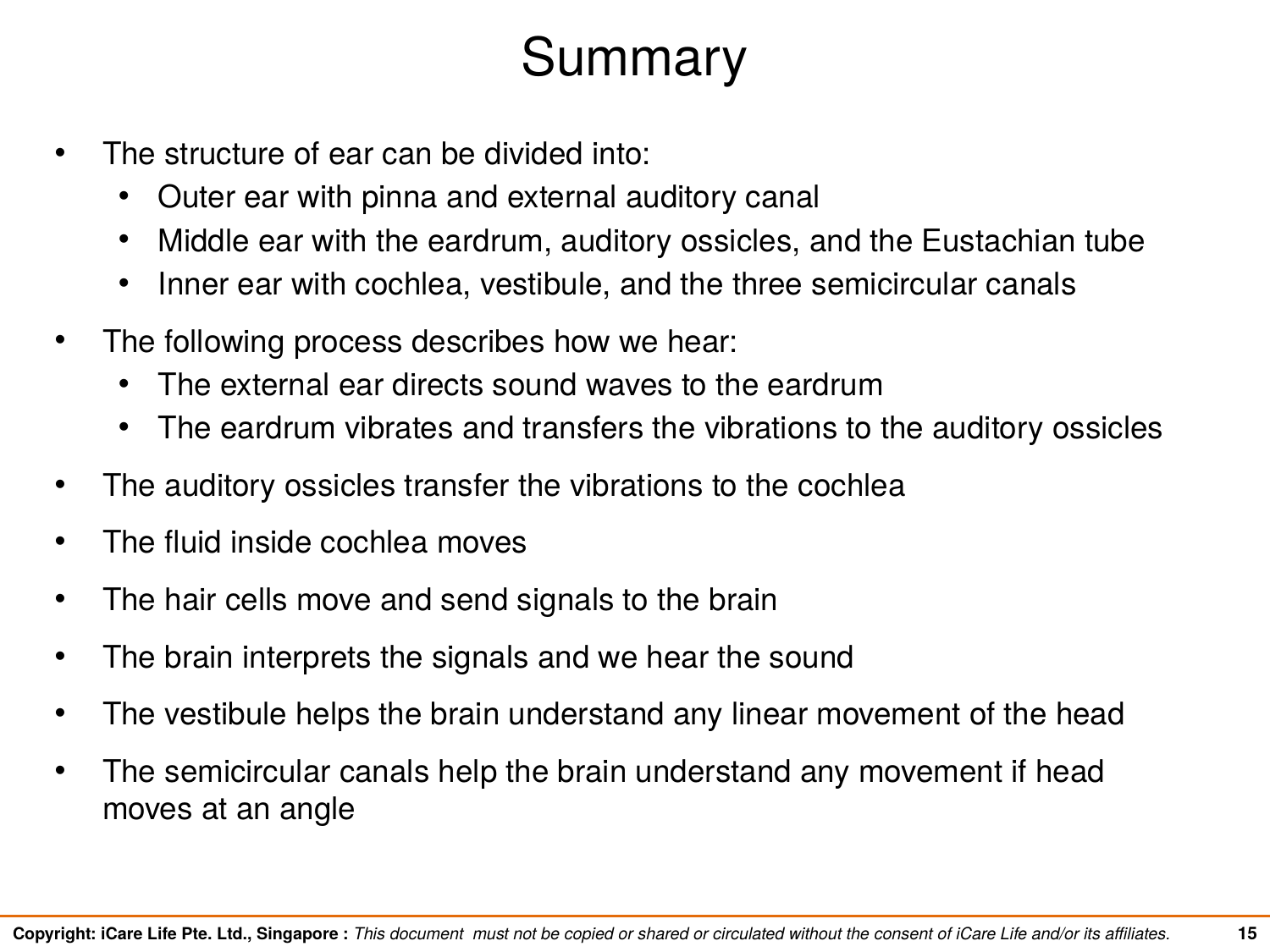

# Summary
The structure of ear can be divided into:
Outer ear with pinna and external auditory canal
Middle ear with the eardrum, auditory ossicles, and the Eustachian tube
Inner ear with cochlea, vestibule, and the three semicircular canals

The following process describes how we hear:
The external ear directs sound waves to the eardrum
The eardrum vibrates and transfers the vibrations to the auditory ossicles

The auditory ossicles transfer the vibrations to the cochlea

The fluid inside cochlea moves

The hair cells move and send signals to the brain

The brain interprets the signals and we hear the sound

The vestibule helps the brain understand any linear movement of the head

The semicircular canals help the brain understand any movement if head moves at an angle

15
Copyright: iCare Life Pte. Ltd., Singapore : This document  must not be copied or shared or circulated without the consent of iCare Life and/or its affiliates.